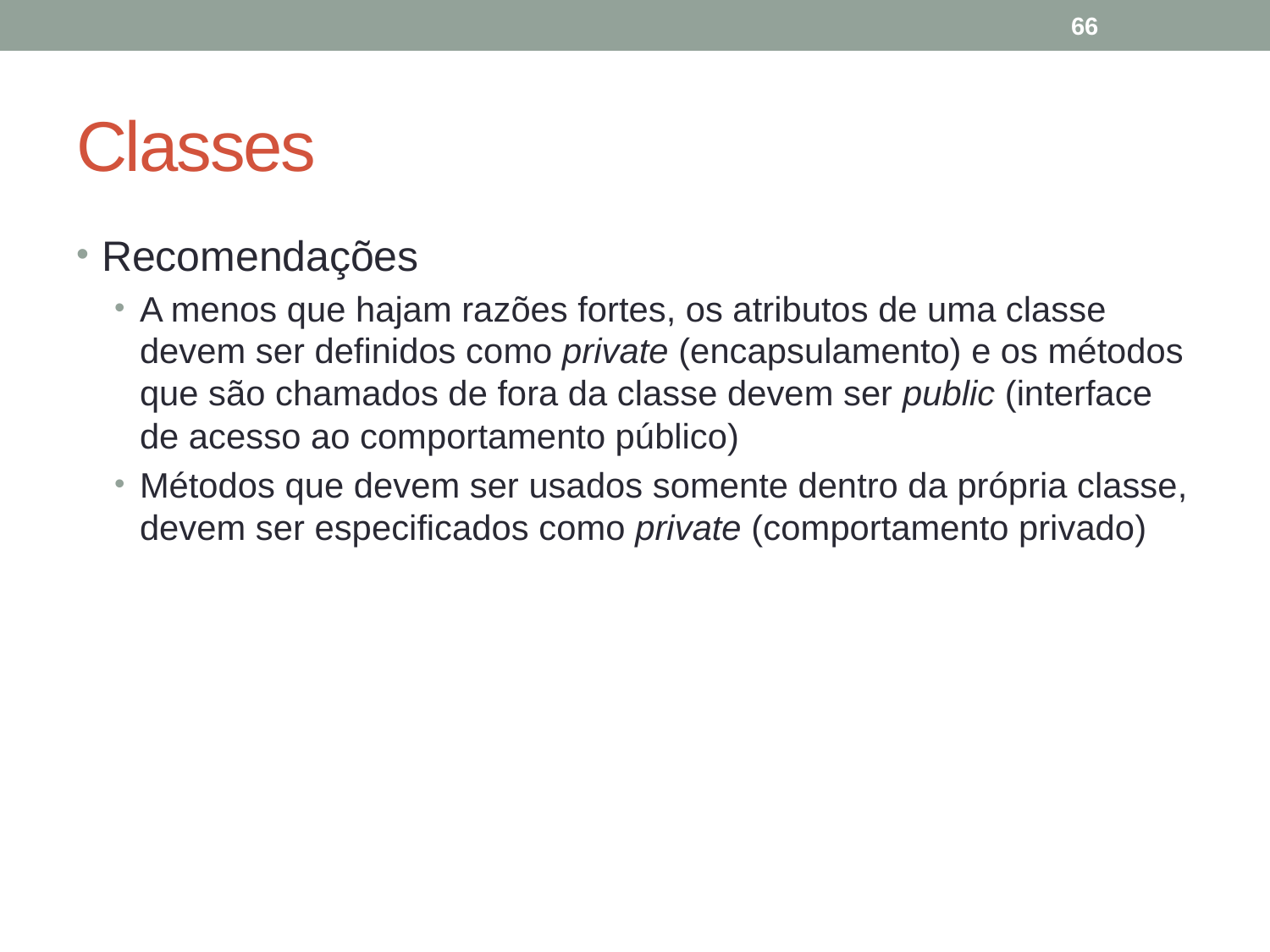

66
# Classes
Recomendações
A menos que hajam razões fortes, os atributos de uma classe devem ser definidos como private (encapsulamento) e os métodos que são chamados de fora da classe devem ser public (interface de acesso ao comportamento público)
Métodos que devem ser usados somente dentro da própria classe, devem ser especificados como private (comportamento privado)